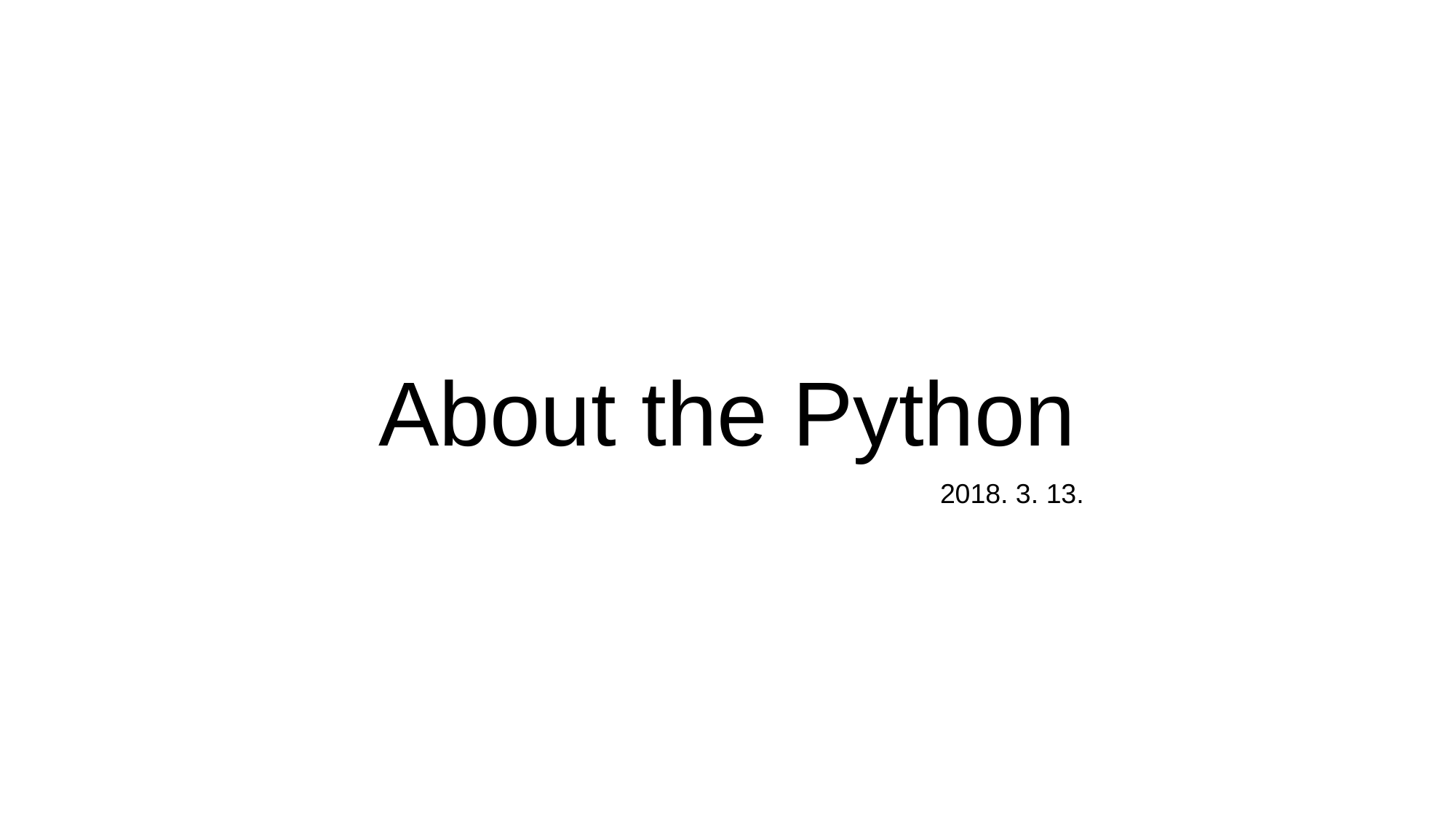

# About the Python
2018. 3. 13.